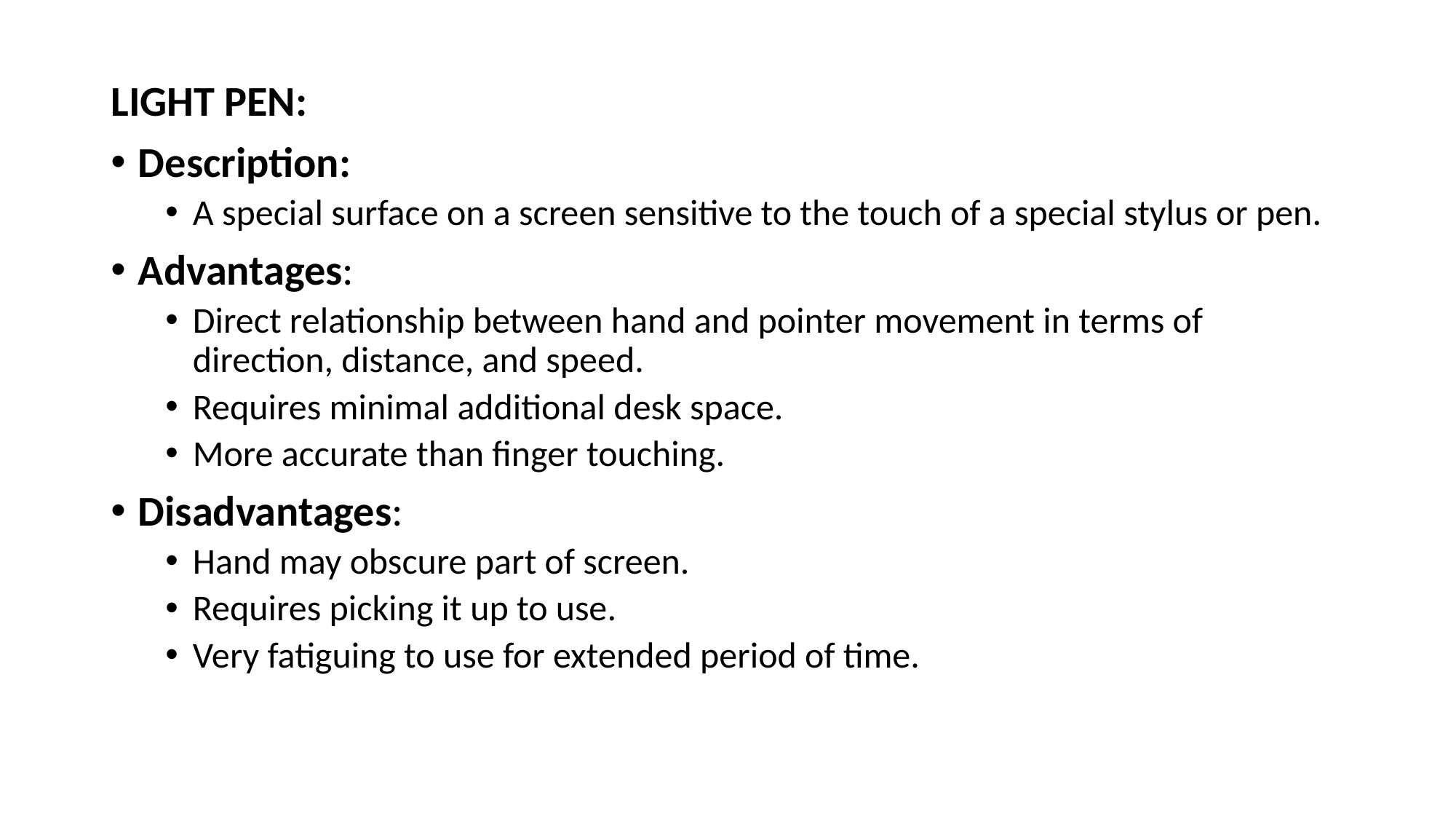

LIGHT PEN:
Description:
A special surface on a screen sensitive to the touch of a special stylus or pen.
Advantages:
Direct relationship between hand and pointer movement in terms of direction, distance, and speed.
Requires minimal additional desk space.
More accurate than finger touching.
Disadvantages:
Hand may obscure part of screen.
Requires picking it up to use.
Very fatiguing to use for extended period of time.